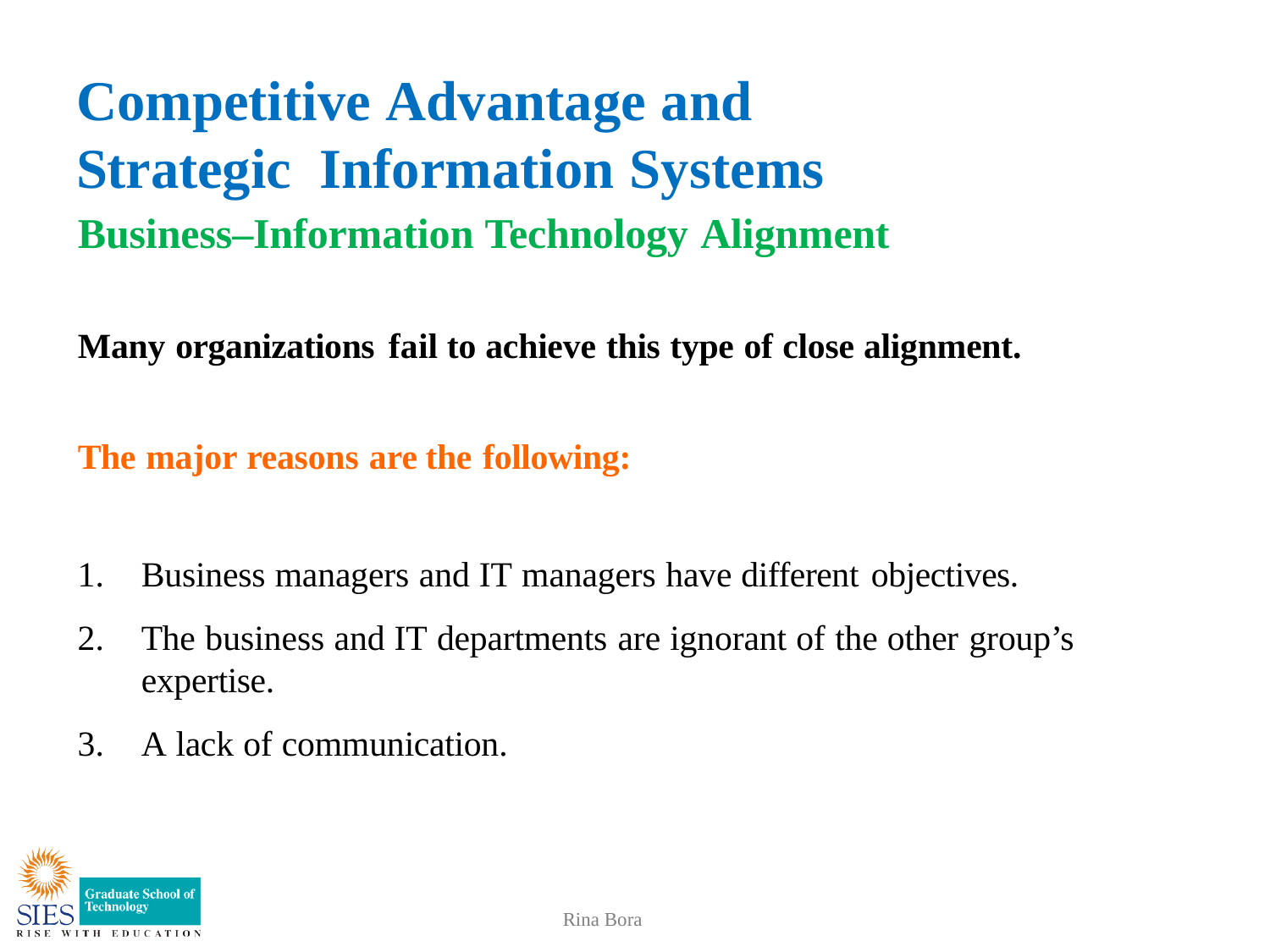

# Competitive Advantage and Strategic  Information Systems
Business–Information Technology Alignment
Many organizations fail to achieve this type of close alignment.

The major reasons are the following:

Business managers and IT managers have different objectives.
The business and IT departments are ignorant of the other group’s expertise.
A lack of communication.